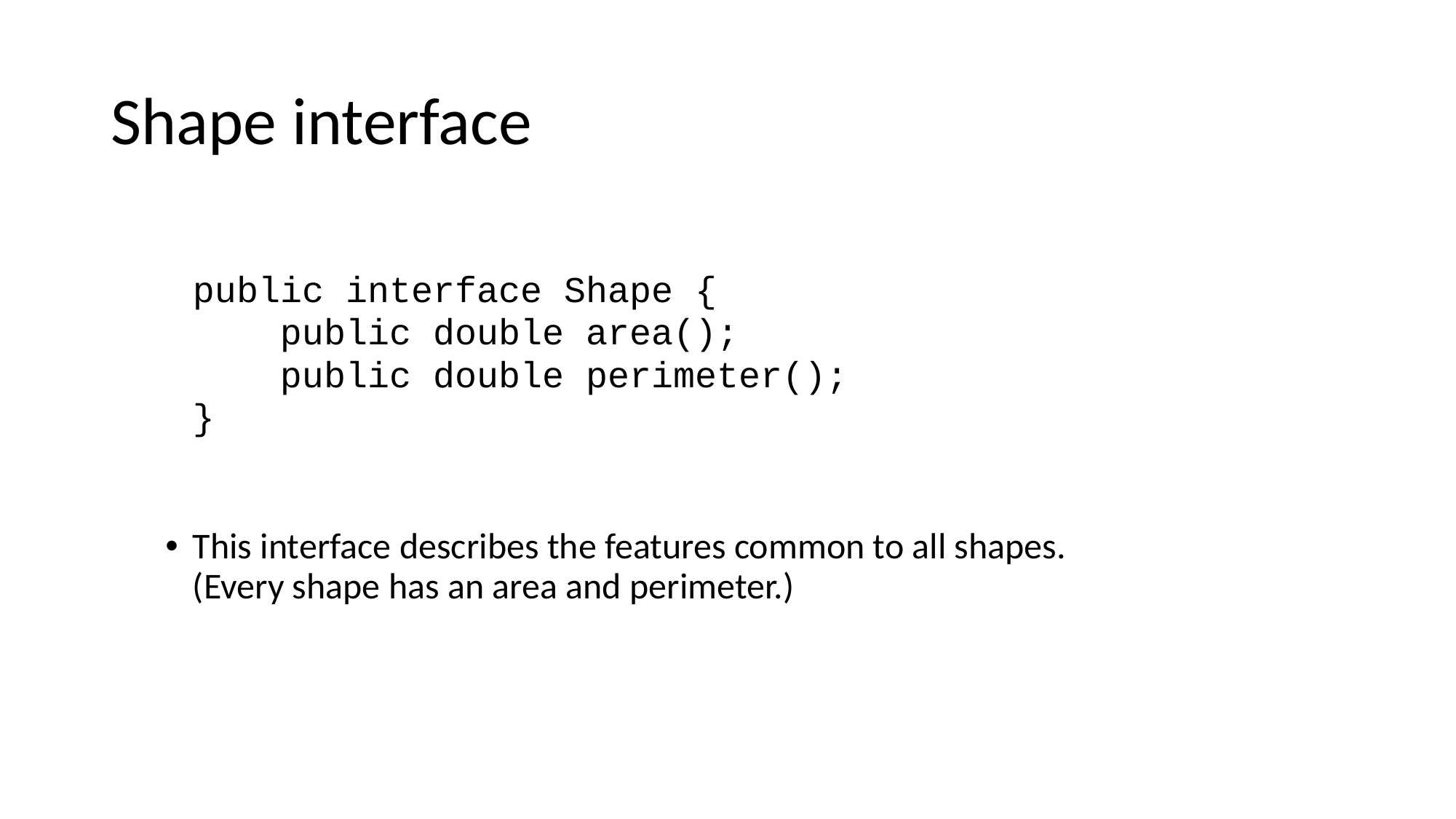

# Shape interface

	public interface Shape {
	    public double area();
	    public double perimeter();
	}

This interface describes the features common to all shapes.
(Every shape has an area and perimeter.)